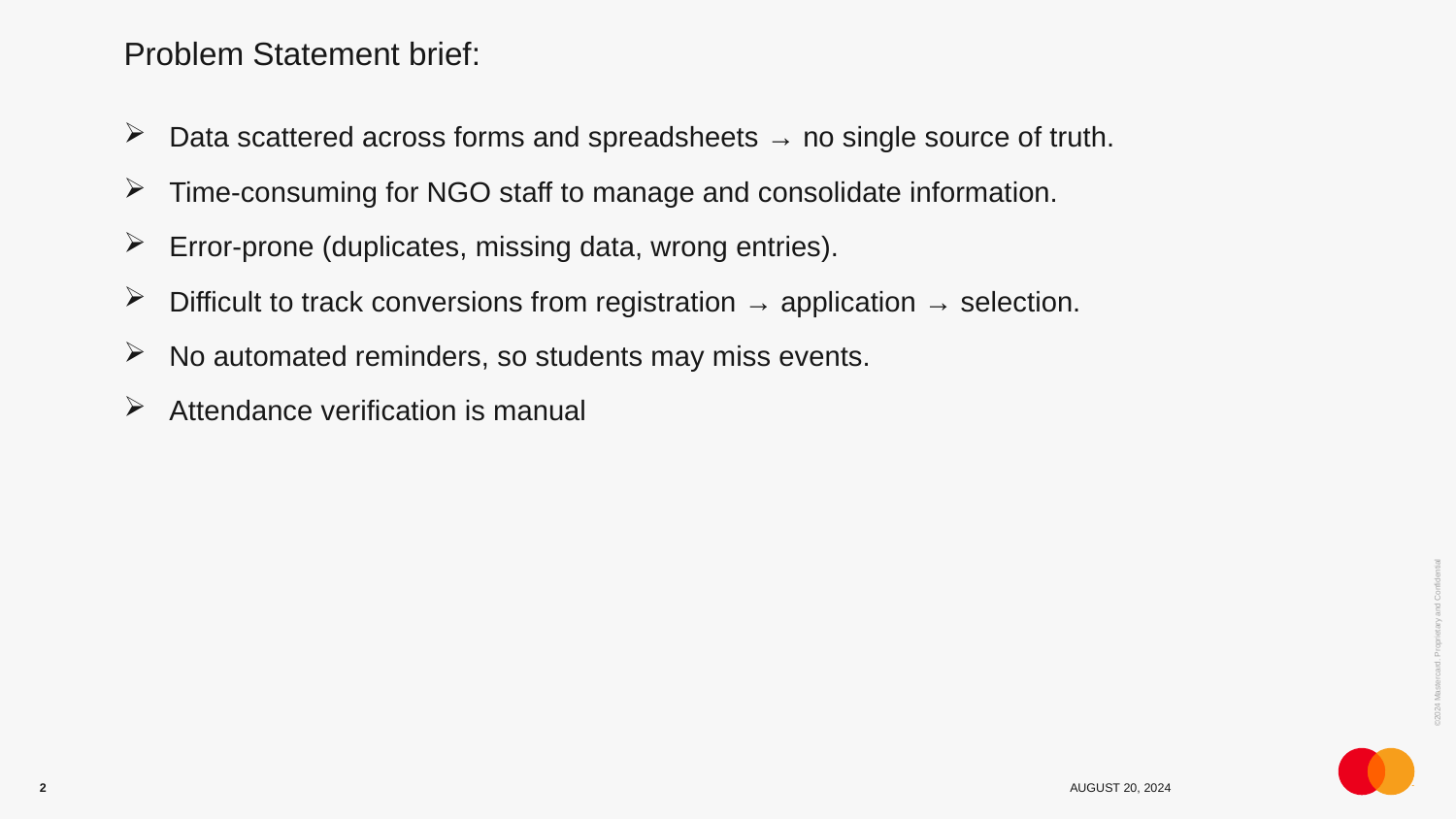

# Problem Statement brief:
Data scattered across forms and spreadsheets → no single source of truth.
Time-consuming for NGO staff to manage and consolidate information.
Error-prone (duplicates, missing data, wrong entries).
Difficult to track conversions from registration → application → selection.
No automated reminders, so students may miss events.
Attendance verification is manual
2

August 20, 2024